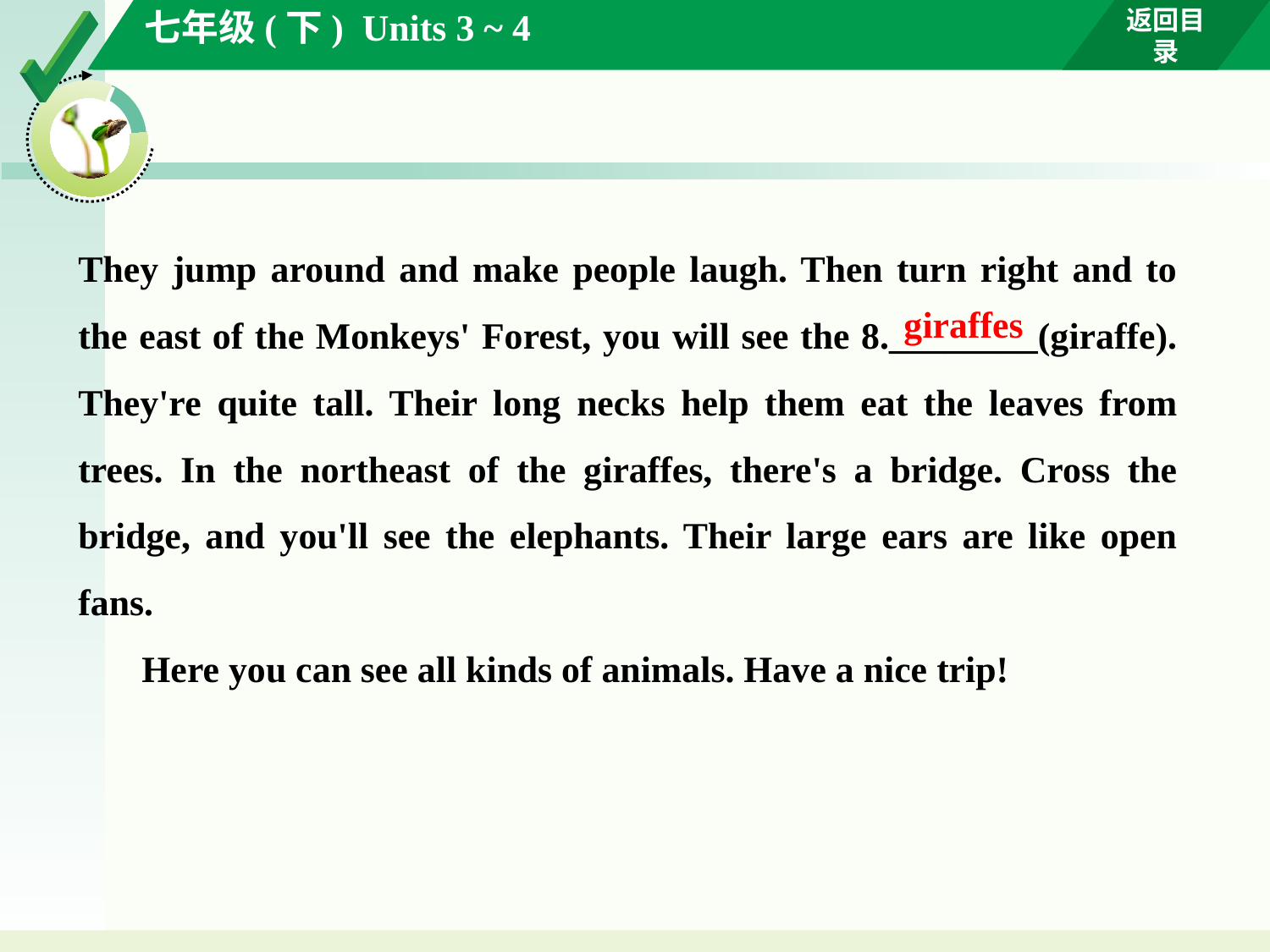

They jump around and make people laugh. Then turn right and to the east of the Monkeys' Forest, you will see the 8.________(giraffe). They're quite tall. Their long necks help them eat the leaves from trees. In the northeast of the giraffes, there's a bridge. Cross the bridge, and you'll see the elephants. Their large ears are like open fans.
Here you can see all kinds of animals. Have a nice trip!
giraffes